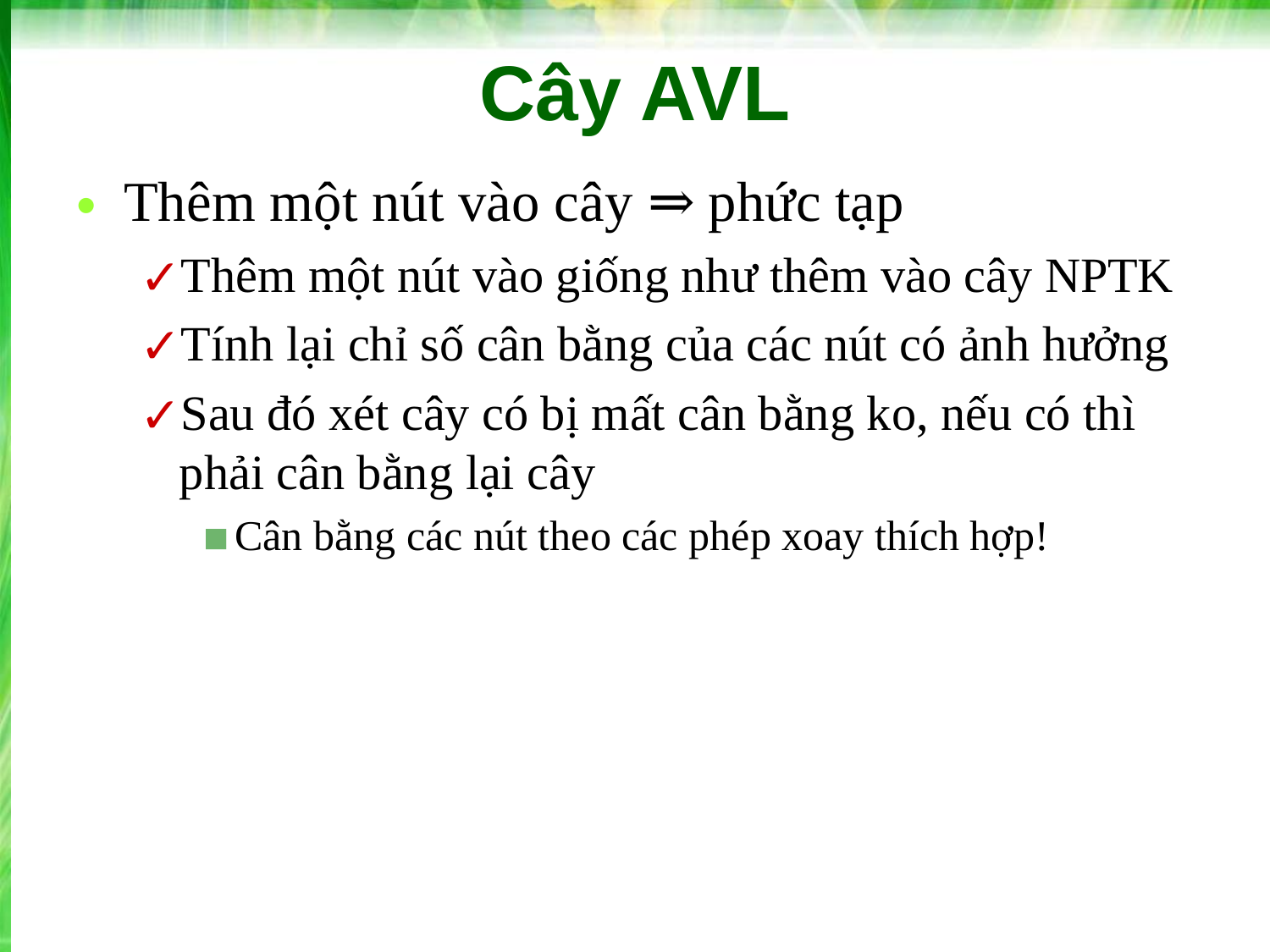

# Cây AVL
Thêm một nút vào cây ⇒ phức tạp
Thêm một nút vào giống như thêm vào cây NPTK
Tính lại chỉ số cân bằng của các nút có ảnh hưởng
Sau đó xét cây có bị mất cân bằng ko, nếu có thì phải cân bằng lại cây
Cân bằng các nút theo các phép xoay thích hợp!
100